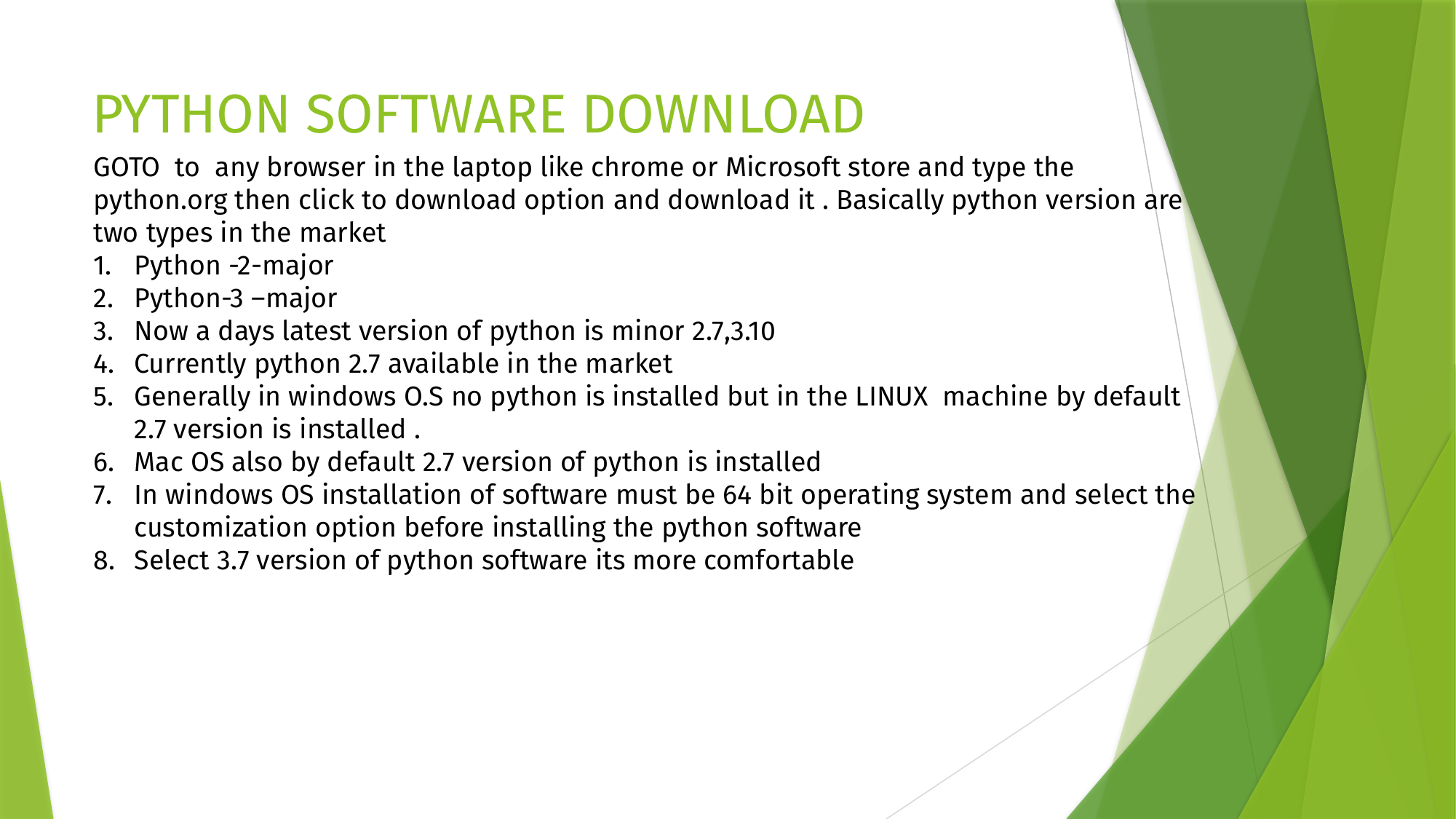

# PYTHON SOFTWARE DOWNLOAD
GOTO  to  any browser in the laptop like chrome or Microsoft store and type the python.org then click to download option and download it . Basically python version are two types in the market
Python -2-major
Python-3 –major
Now a days latest version of python is minor 2.7,3.10
Currently python 2.7 available in the market
Generally in windows O.S no python is installed but in the LINUX  machine by default 2.7 version is installed .
Mac OS also by default 2.7 version of python is installed
In windows OS installation of software must be 64 bit operating system and select the customization option before installing the python software
Select 3.7 version of python software its more comfortable